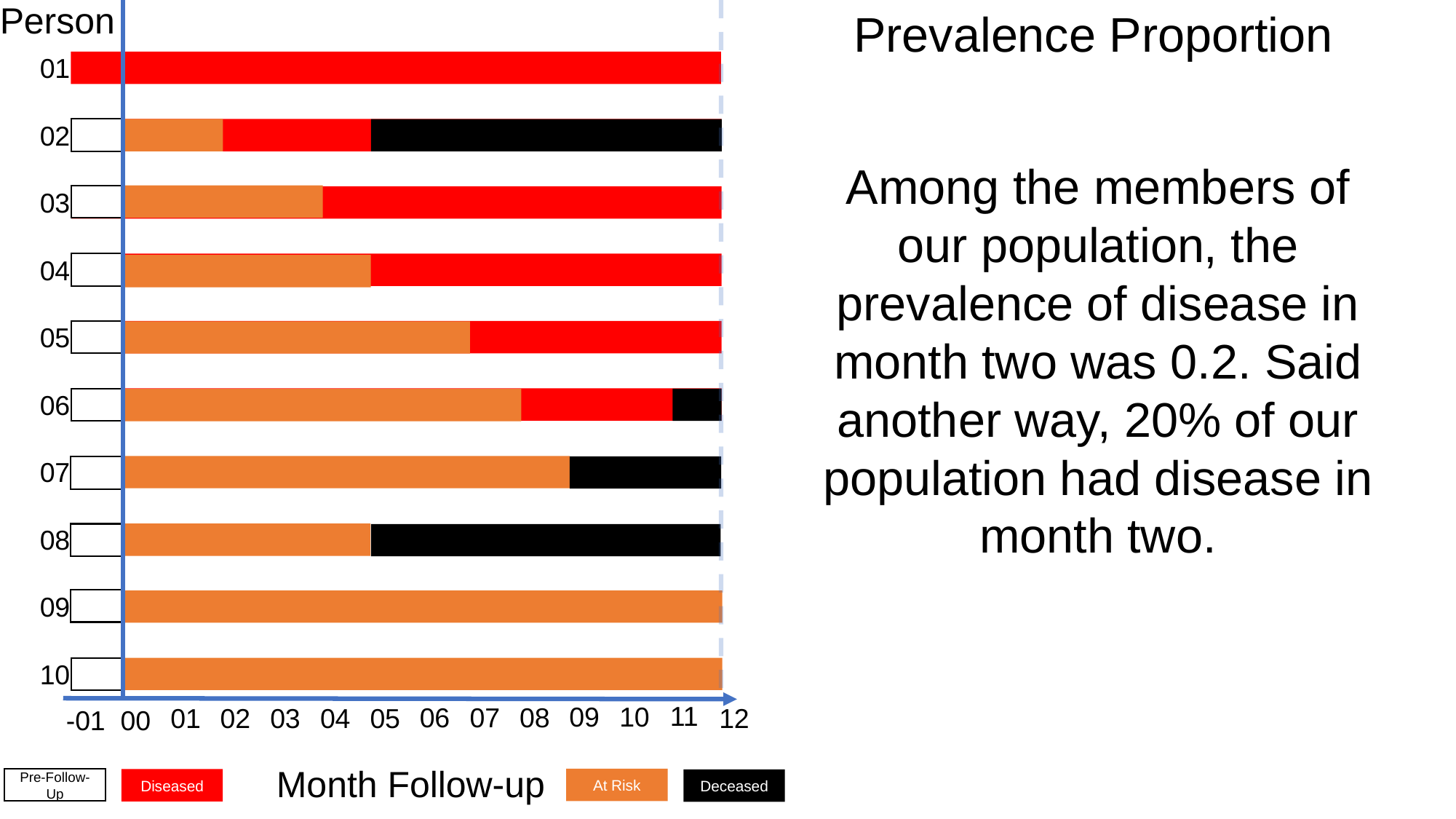

Person
Prevalence Proportion
01

02

Among the members of our population, the prevalence of disease in month two was 0.2. Said another way, 20% of our population had disease in month two.
03

04

05

06

07

08

09

10

11
10
09
08
07
06
05
12
01
02
03
04
-01
00
Month Follow-up
Pre-Follow-Up
At Risk
Diseased
Deceased